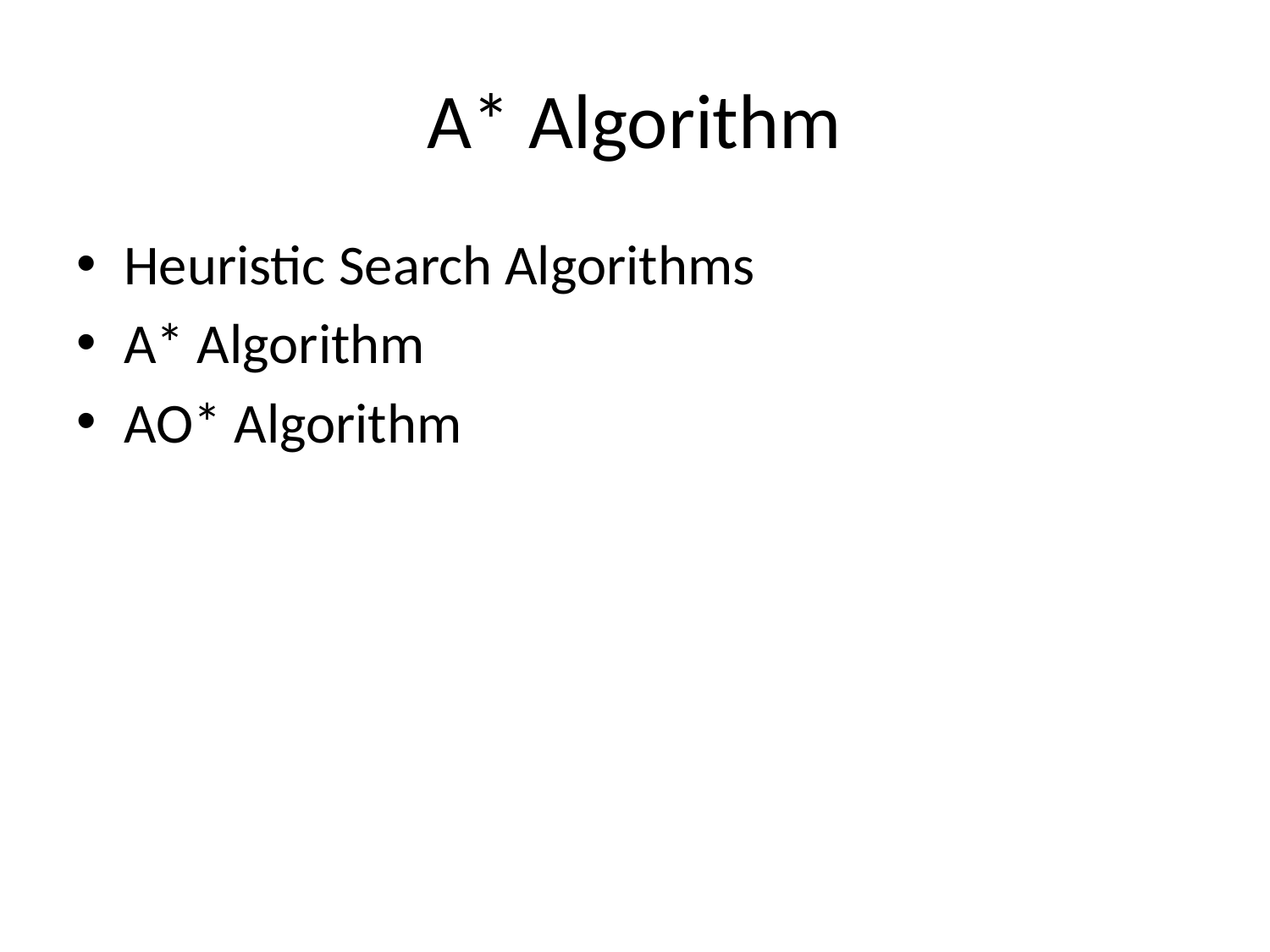

# A* Algorithm
Heuristic Search Algorithms
A* Algorithm
AO* Algorithm